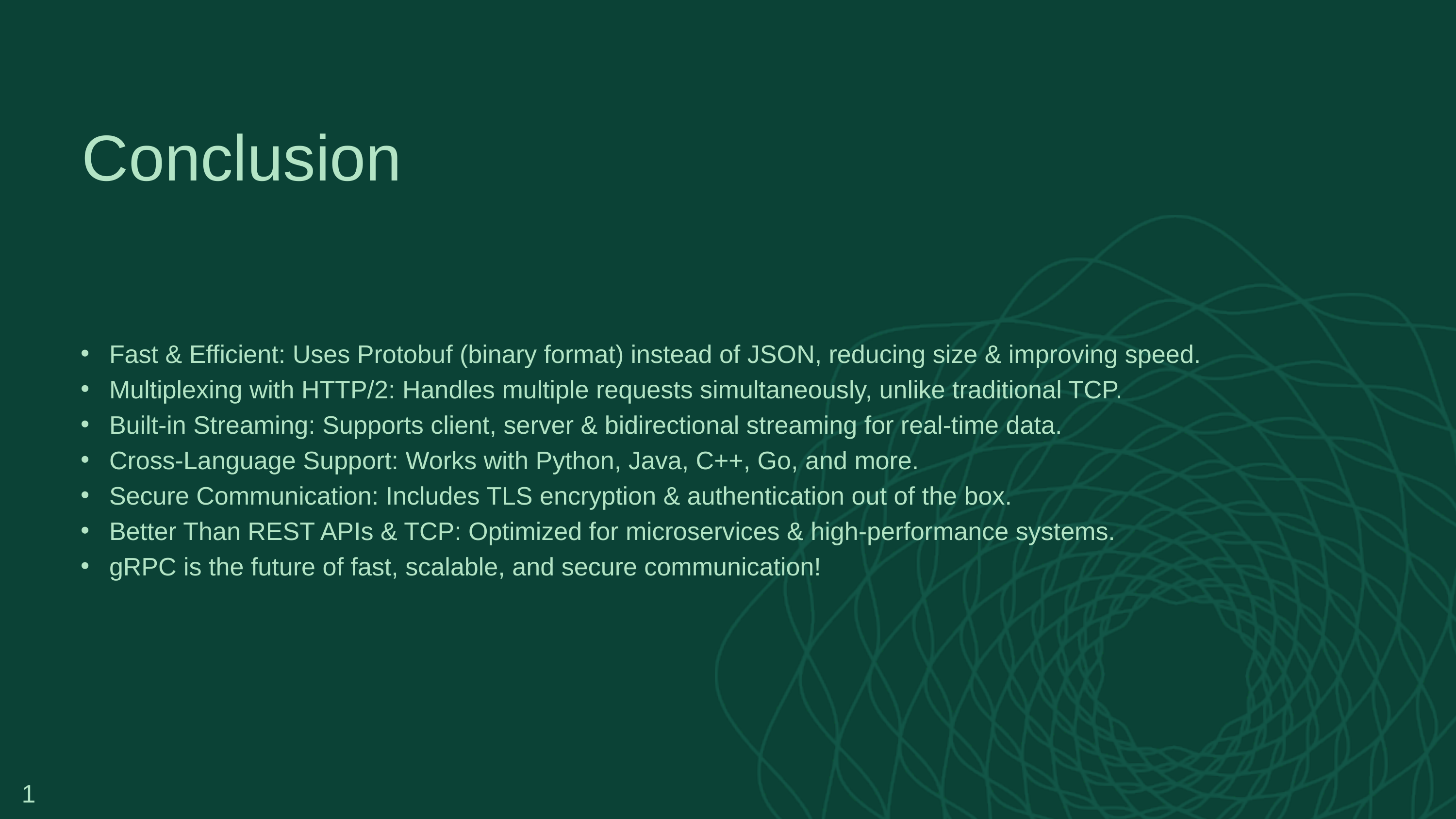

Conclusion

 Fast & Efficient: Uses Protobuf (binary format) instead of JSON, reducing size & improving speed.
 Multiplexing with HTTP/2: Handles multiple requests simultaneously, unlike traditional TCP.
 Built-in Streaming: Supports client, server & bidirectional streaming for real-time data.
 Cross-Language Support: Works with Python, Java, C++, Go, and more.
 Secure Communication: Includes TLS encryption & authentication out of the box.
 Better Than REST APIs & TCP: Optimized for microservices & high-performance systems.
 gRPC is the future of fast, scalable, and secure communication!

11